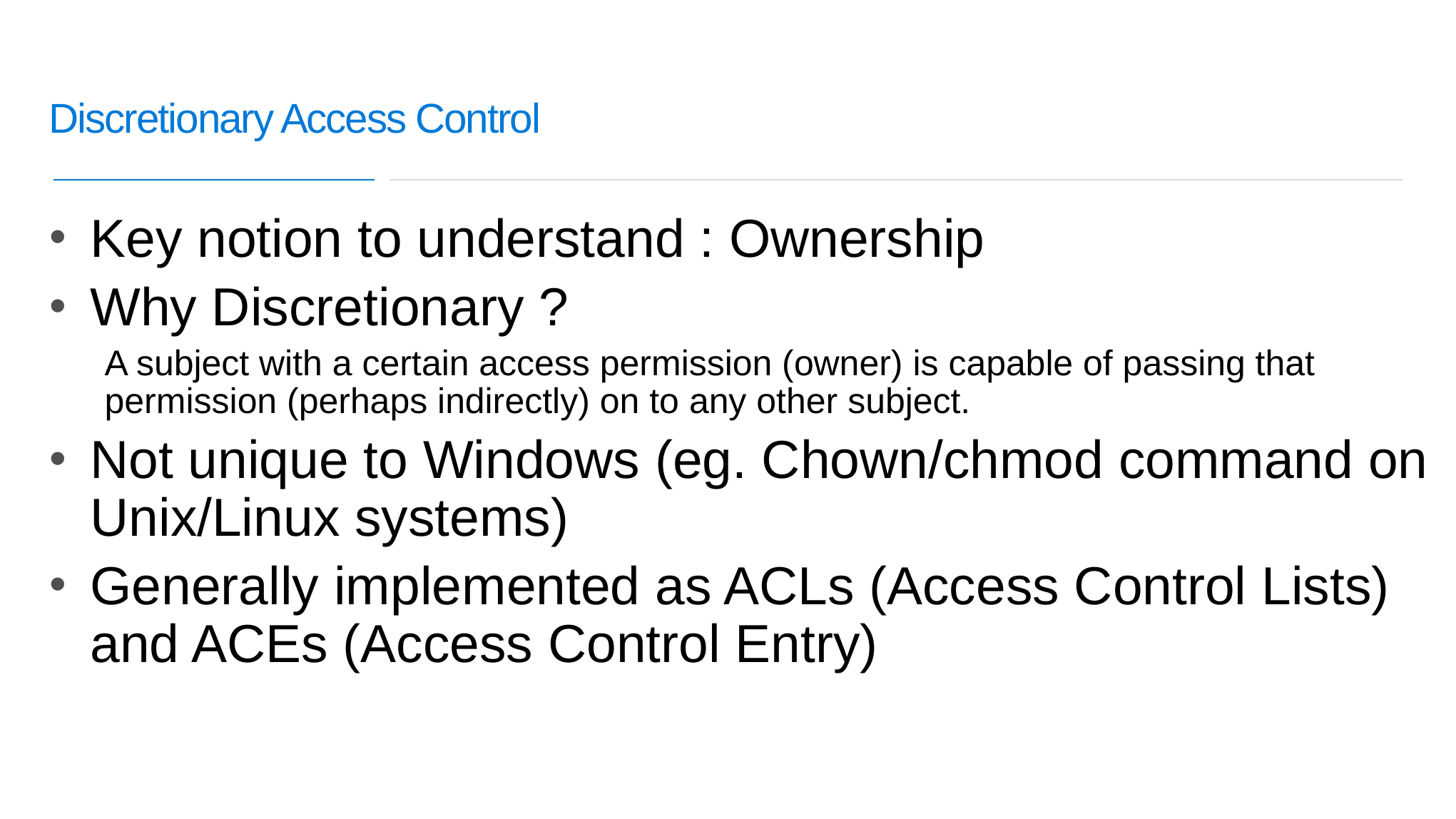

# Discretionary Access Control
Key notion to understand : Ownership
Why Discretionary ?
A subject with a certain access permission (owner) is capable of passing that permission (perhaps indirectly) on to any other subject.
Not unique to Windows (eg. Chown/chmod command on Unix/Linux systems)
Generally implemented as ACLs (Access Control Lists) and ACEs (Access Control Entry)